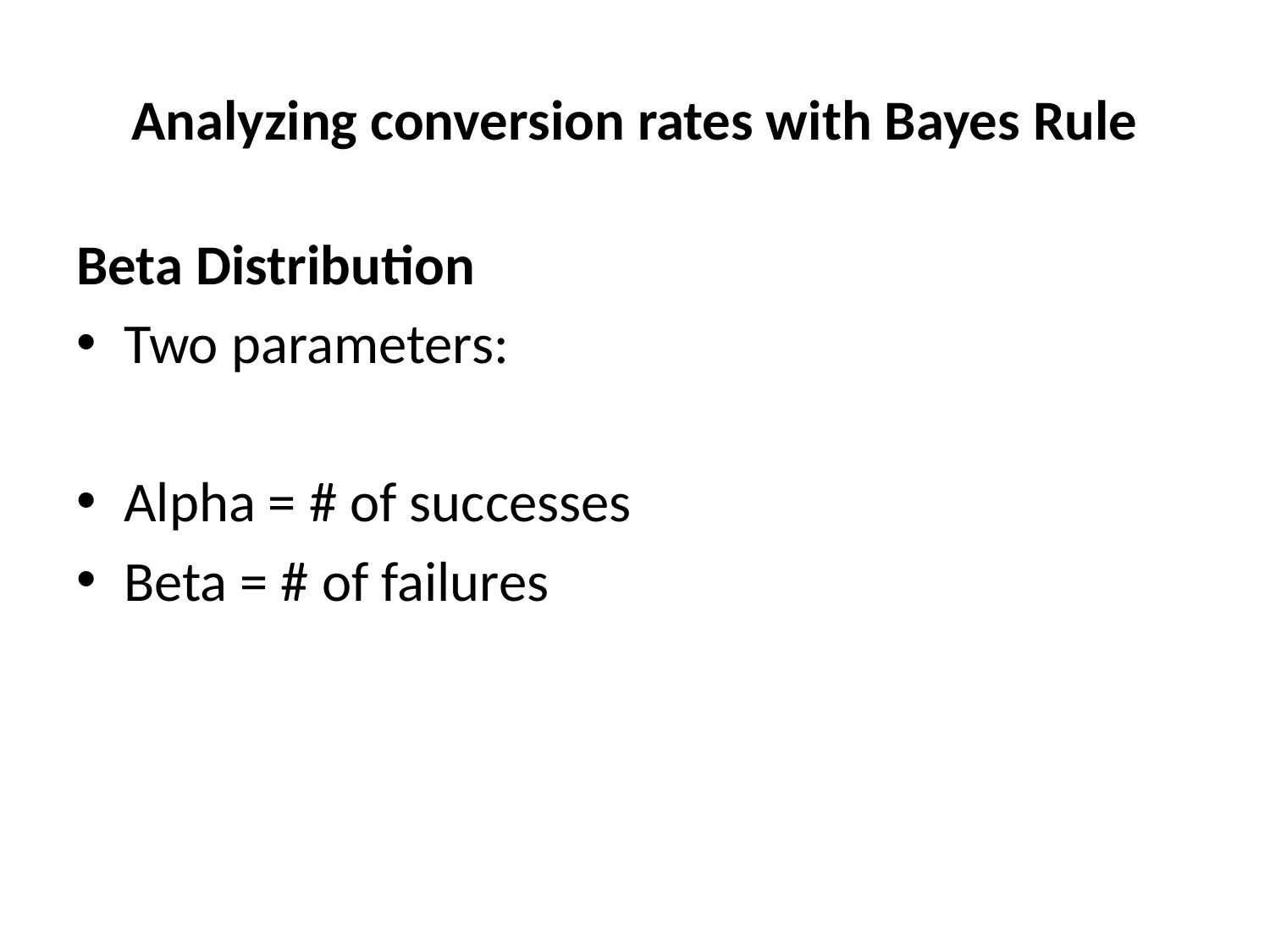

# Analyzing conversion rates with Bayes Rule
Beta Distribution
Two parameters:

Alpha = # of successes
Beta = # of failures